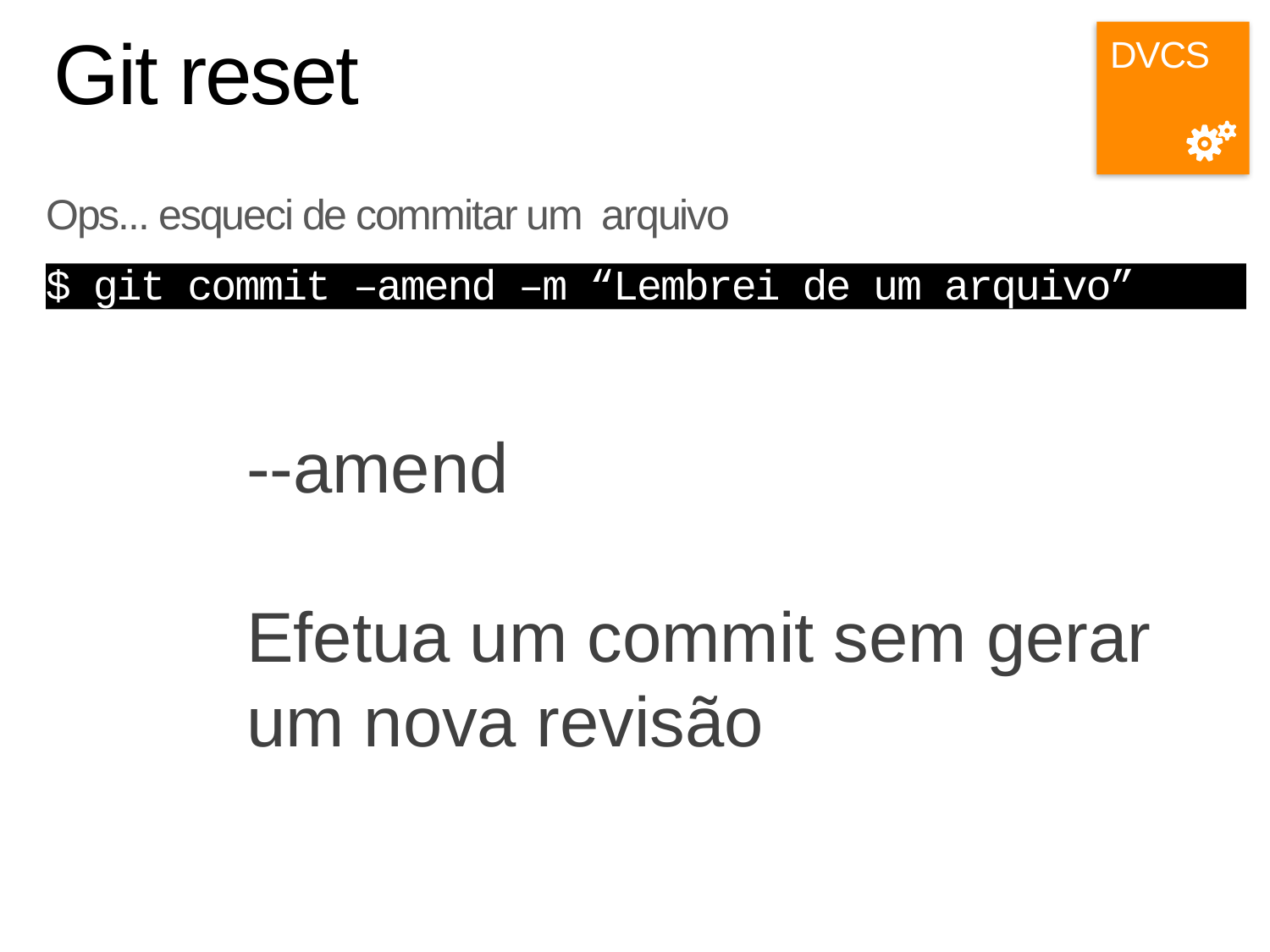

DVCS

# Git reset
Ops... esqueci de commitar um  arquivo
$ git commit –amend –m “Lembrei de um arquivo”
--amend

Efetua um commit sem gerar
um nova revisão